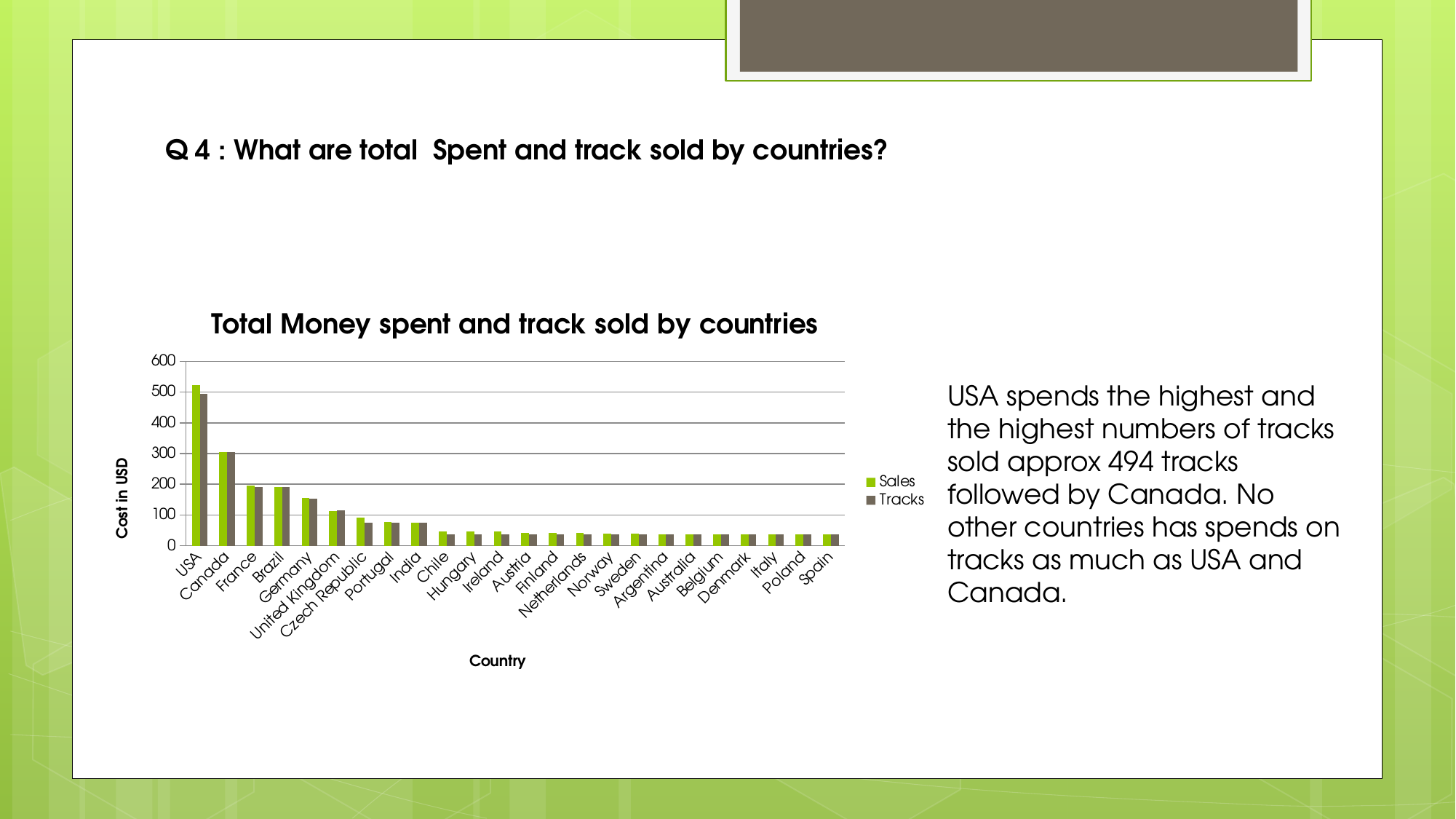

Q 4 : What are total  Spent and track sold by countries?

### Chart: Total Money spent and track sold by countries

| Category | Sales | Tracks |
|---|---|---|
| USA | 523.060000000003 | 494.0 |
| Canada | 303.960000000001 | 304.0 |
| France | 195.1 | 190.0 |
| Brazil | 190.1 | 190.0 |
| Germany | 156.48 | 152.0 |
| United Kingdom | 112.86 | 114.0 |
| Czech Republic | 90.24 | 76.0 |
| Portugal | 77.24 | 76.0 |
| India | 75.26 | 74.0 |
| Chile | 46.62 | 38.0 |
| Hungary | 45.62 | 38.0 |
| Ireland | 45.62 | 38.0 |
| Austria | 42.62 | 38.0 |
| Finland | 41.62 | 38.0 |
| Netherlands | 40.62 | 38.0 |
| Norway | 39.62 | 38.0 |
| Sweden | 38.62 | 38.0 |
| Argentina | 37.62 | 38.0 |
| Australia | 37.62 | 38.0 |
| Belgium | 37.62 | 38.0 |
| Denmark | 37.62 | 38.0 |
| Italy | 37.62 | 38.0 |
| Poland | 37.62 | 38.0 |
| Spain | 37.62 | 38.0 |
USA spends the highest and the highest numbers of tracks sold approx 494 tracks followed by Canada. No other countries has spends on tracks as much as USA and Canada.